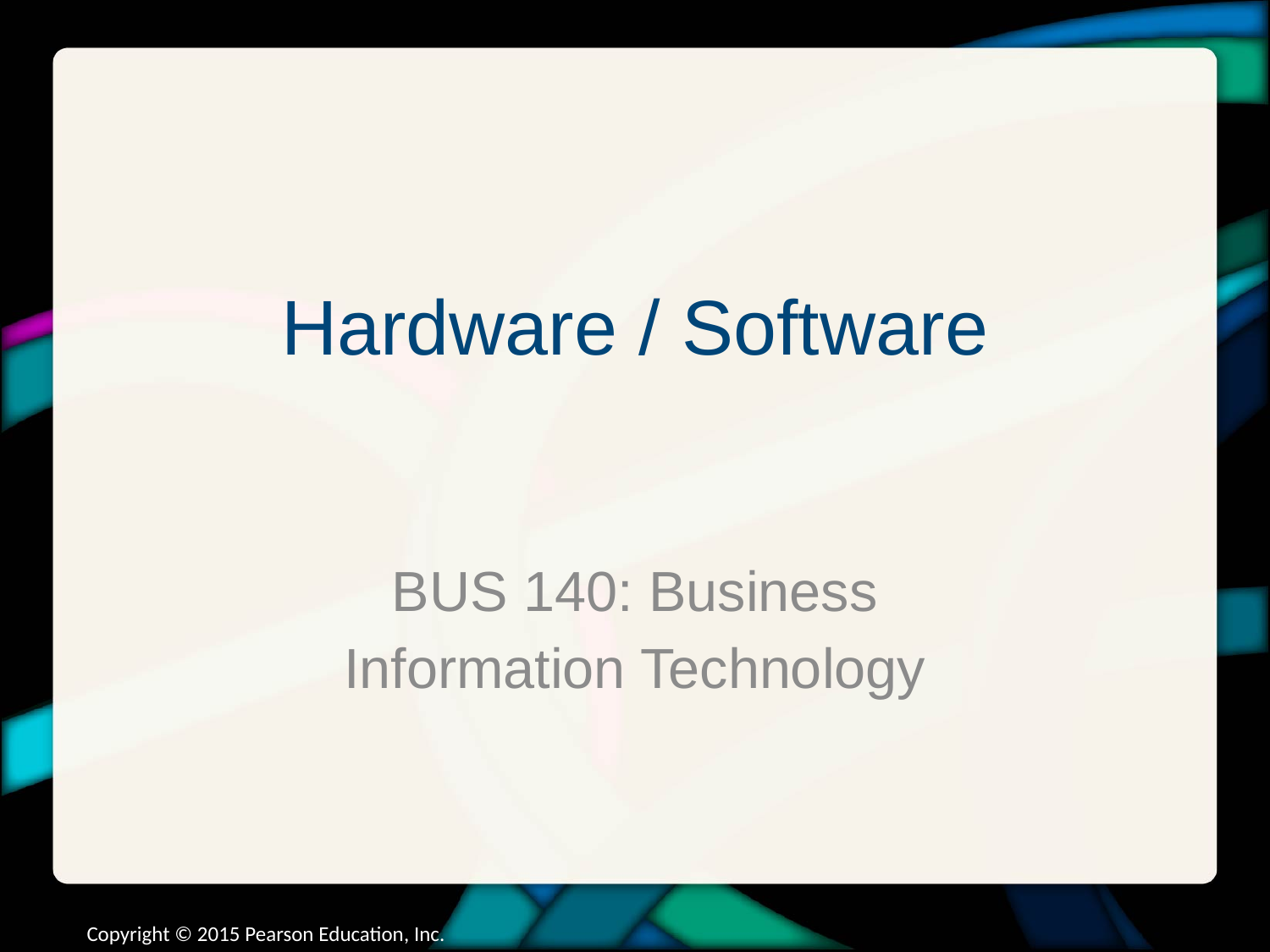

# Hardware / Software
BUS 140: Business
Information Technology
Copyright © 2015 Pearson Education, Inc.